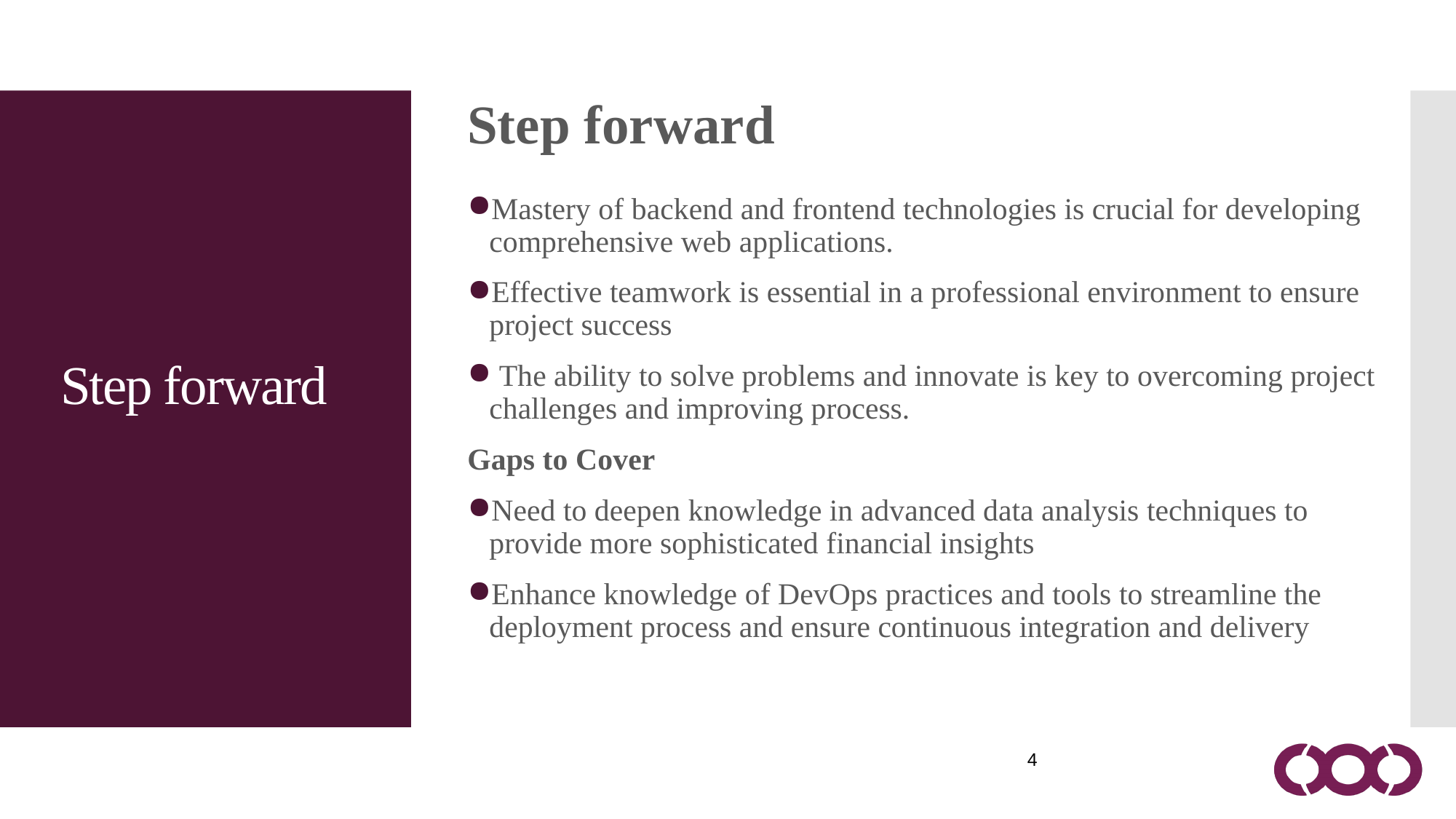

4
Step forward
Mastery of backend and frontend technologies is crucial for developing comprehensive web applications.
Effective teamwork is essential in a professional environment to ensure project success
 The ability to solve problems and innovate is key to overcoming project challenges and improving process.
Gaps to Cover
Need to deepen knowledge in advanced data analysis techniques to provide more sophisticated financial insights
Enhance knowledge of DevOps practices and tools to streamline the deployment process and ensure continuous integration and delivery

Step forward